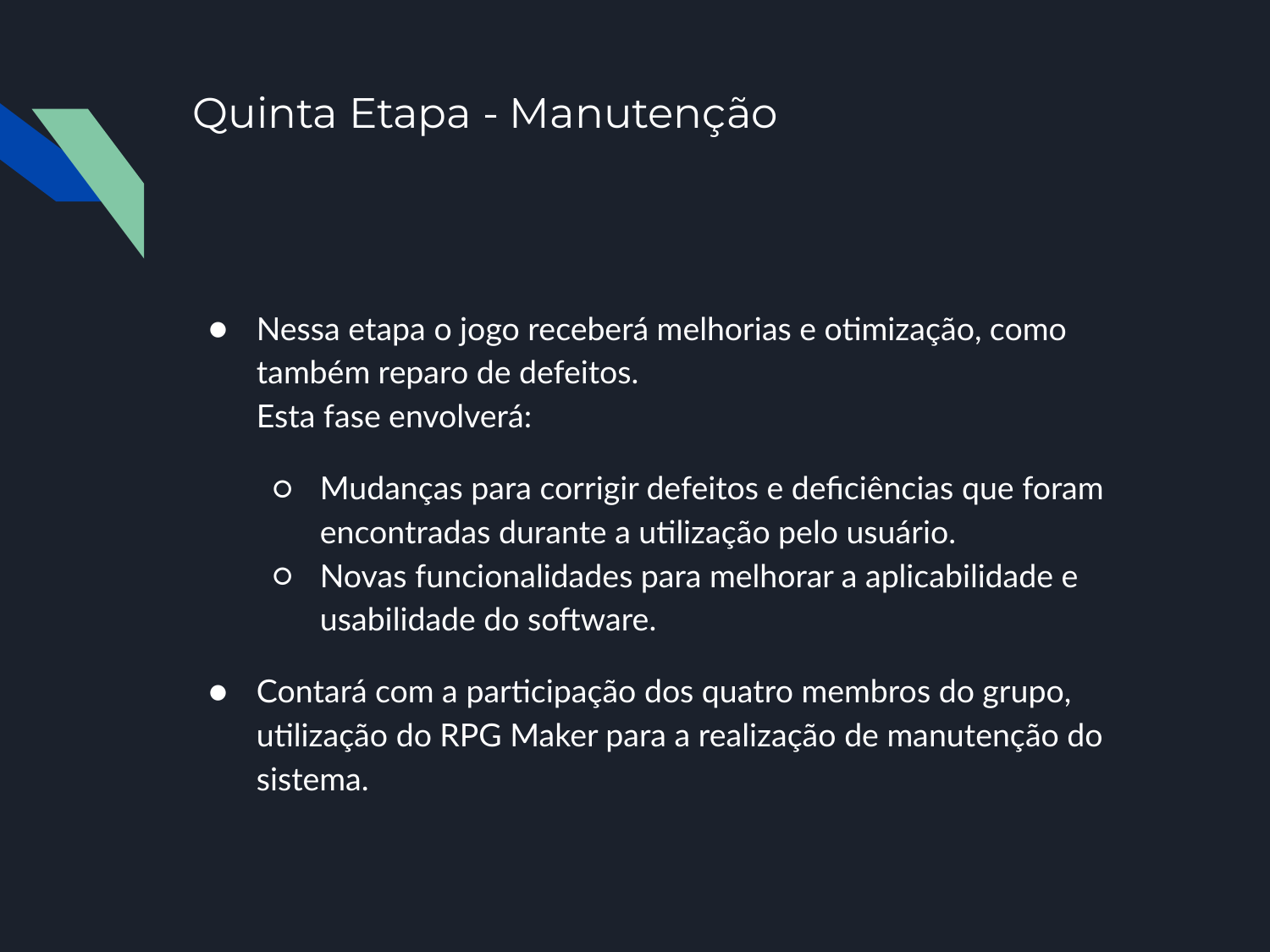

# Quinta Etapa - Manutenção
Nessa etapa o jogo receberá melhorias e otimização, como também reparo de defeitos.
Esta fase envolverá:
Mudanças para corrigir defeitos e deficiências que foram encontradas durante a utilização pelo usuário.
Novas funcionalidades para melhorar a aplicabilidade e usabilidade do software.
Contará com a participação dos quatro membros do grupo,  utilização do RPG Maker para a realização de manutenção do sistema.